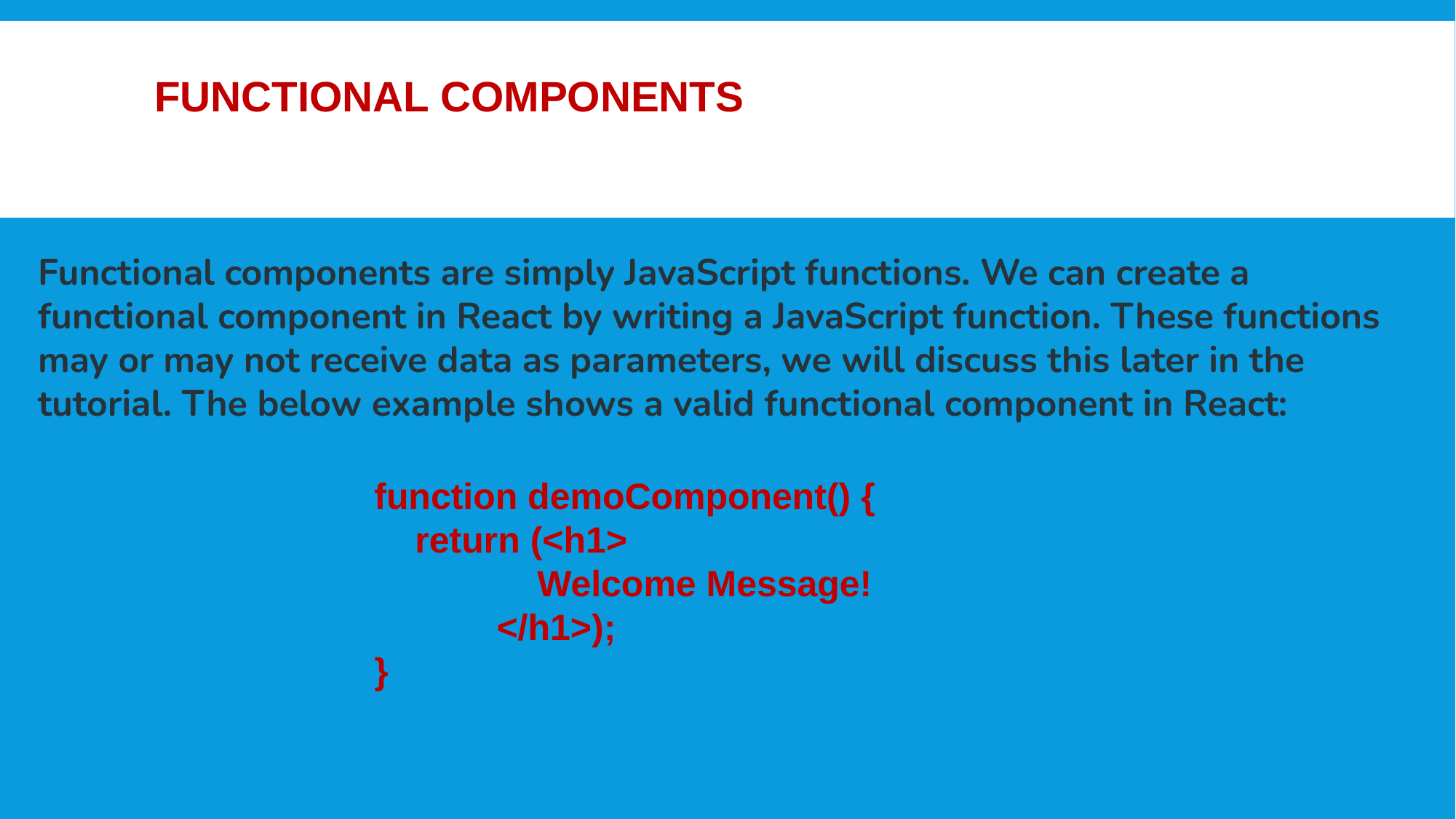

# Functional Components
Functional components are simply JavaScript functions. We can create a functional component in React by writing a JavaScript function. These functions may or may not receive data as parameters, we will discuss this later in the tutorial. The below example shows a valid functional component in React:
function demoComponent() {
    return (<h1>
                Welcome Message!
            </h1>);
}